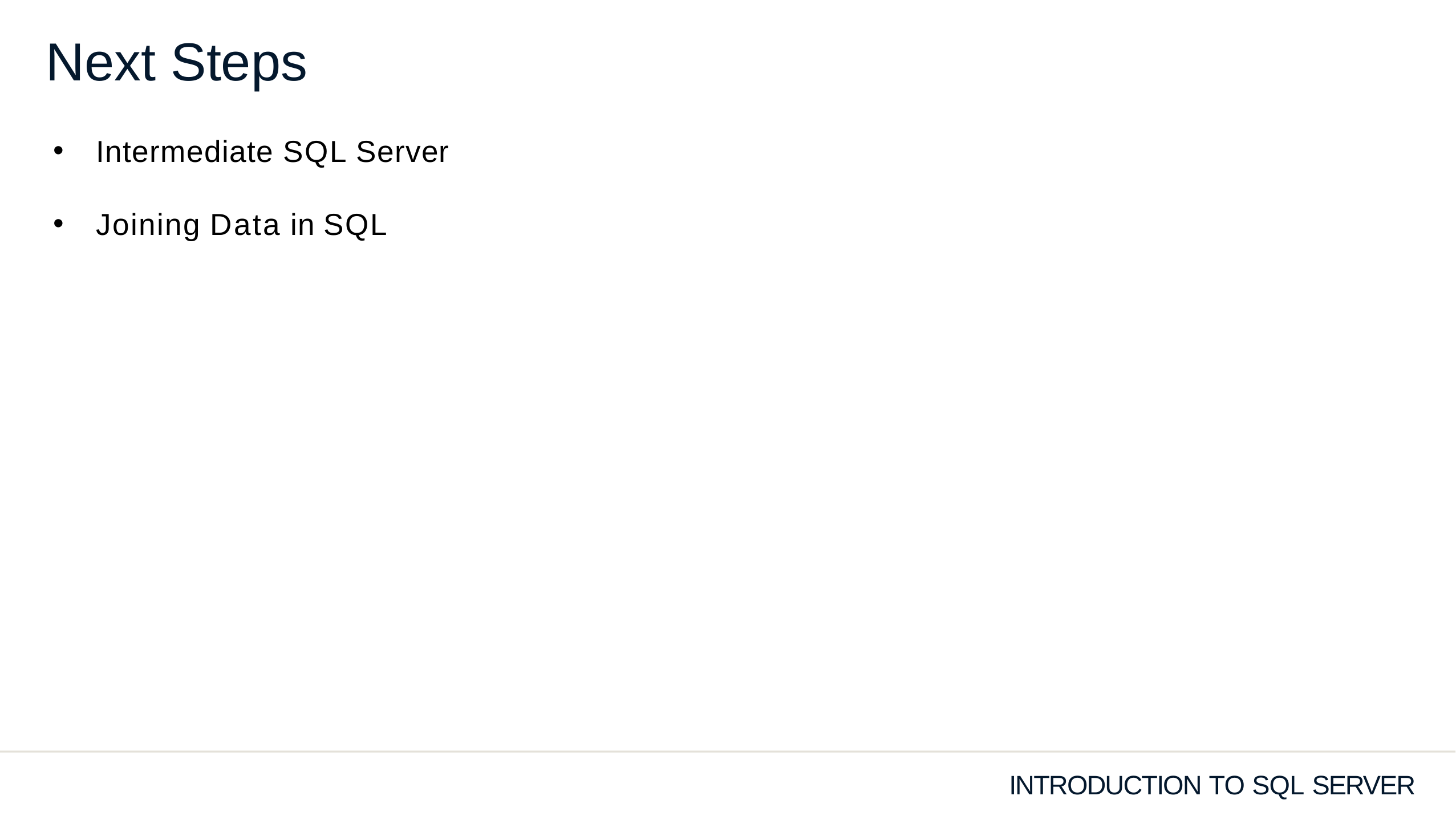

Next Steps
Intermediate SQL Server
Joining Data in SQL

INTRODUCTION TO SQL SERVER